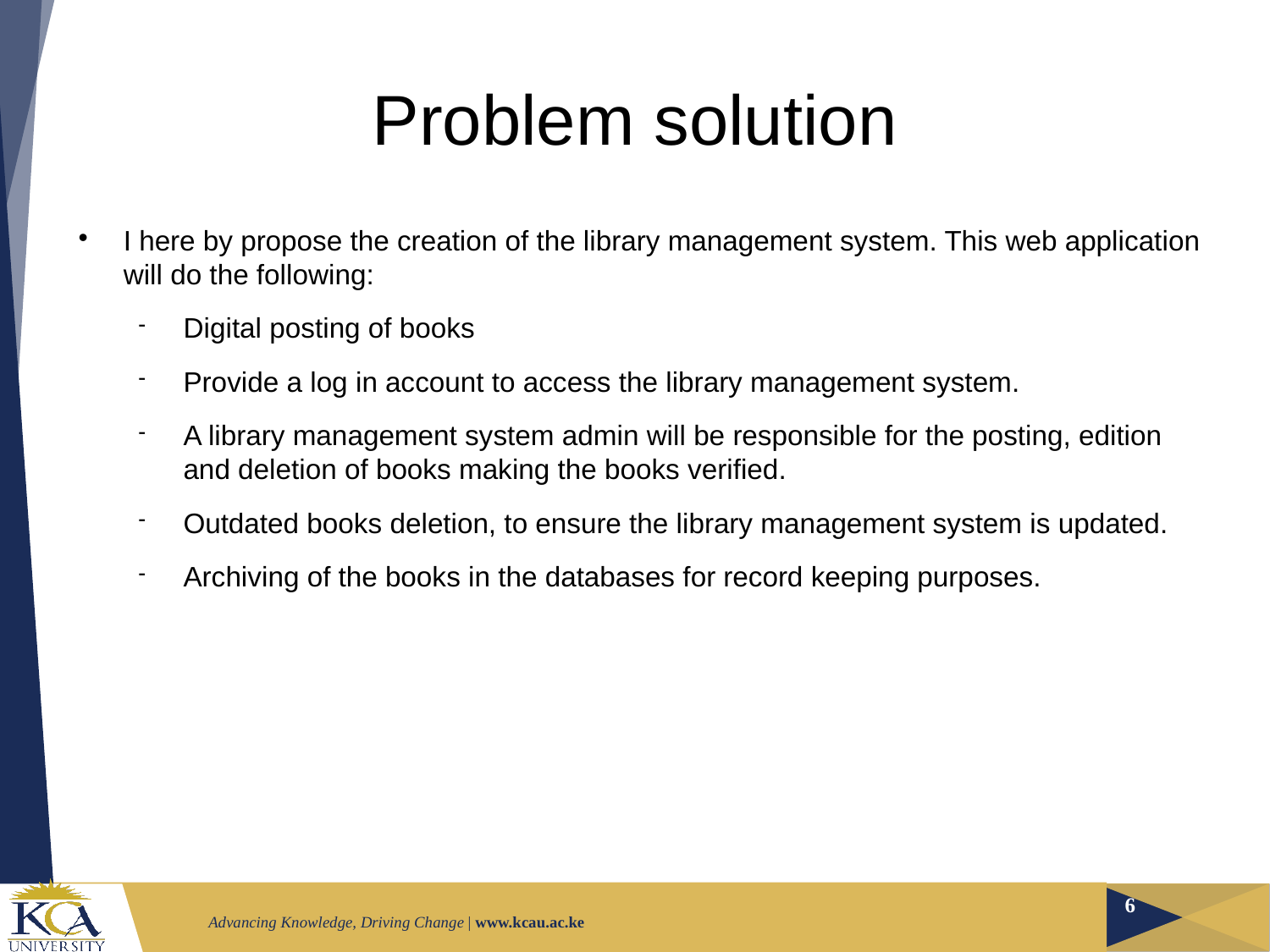

# Problem solution
I here by propose the creation of the library management system. This web application will do the following:
Digital posting of books
Provide a log in account to access the library management system.
A library management system admin will be responsible for the posting, edition and deletion of books making the books verified.
Outdated books deletion, to ensure the library management system is updated.
Archiving of the books in the databases for record keeping purposes.
6